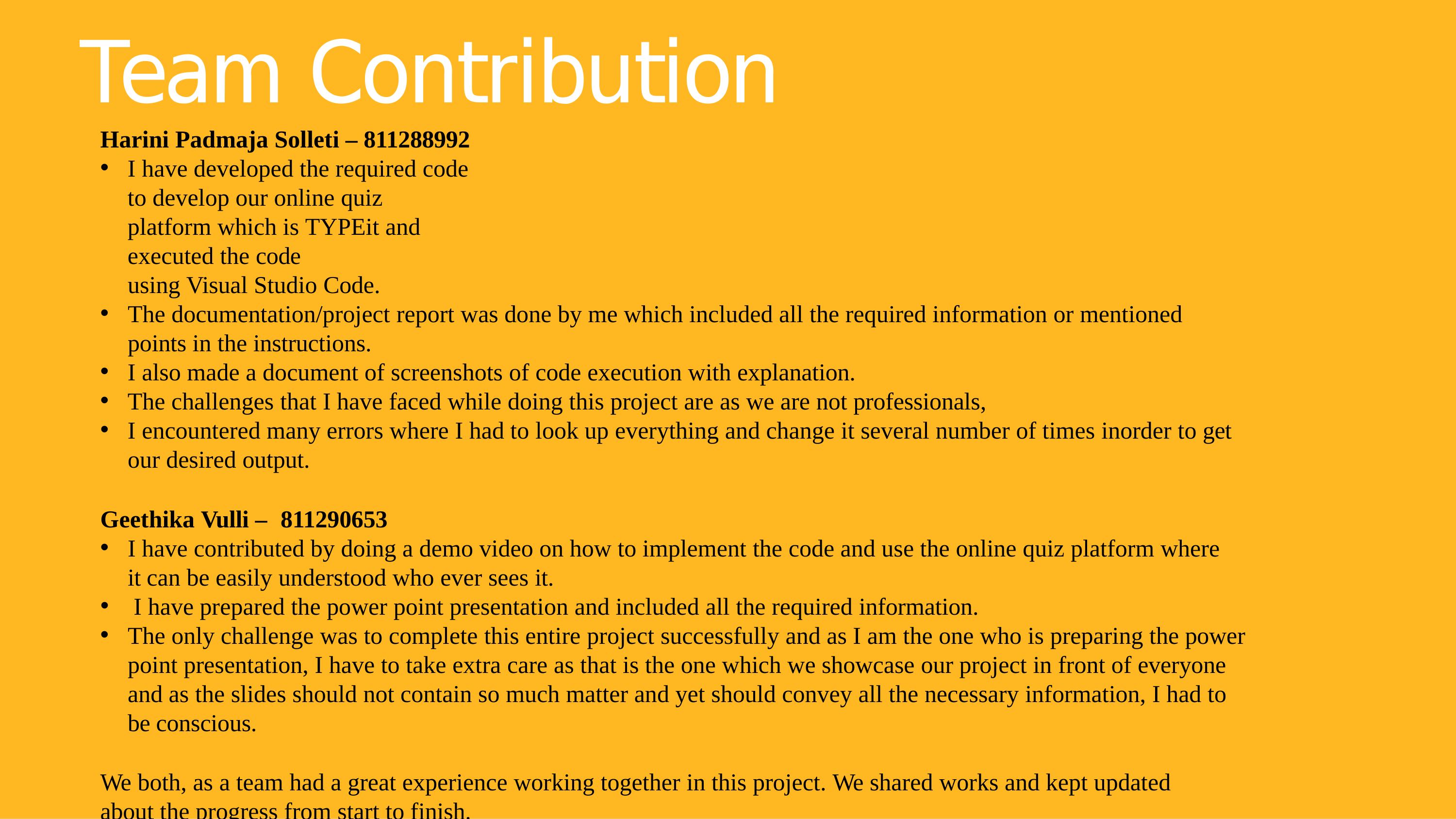

# Team Contribution
Harini Padmaja Solleti – 811288992
I have developed the required code to develop our online quiz platform which is TYPEit and executed the code
using Visual Studio Code.
The documentation/project report was done by me which included all the required information or mentioned points in the instructions.
I also made a document of screenshots of code execution with explanation.
The challenges that I have faced while doing this project are as we are not professionals,
I encountered many errors where I had to look up everything and change it several number of times inorder to get
our desired output.

Geethika Vulli –	811290653
I have contributed by doing a demo video on how to implement the code and use the online quiz platform where it can be easily understood who ever sees it.
I have prepared the power point presentation and included all the required information.
The only challenge was to complete this entire project successfully and as I am the one who is preparing the power point presentation, I have to take extra care as that is the one which we showcase our project in front of everyone and as the slides should not contain so much matter and yet should convey all the necessary information, I had to be conscious.

We both, as a team had a great experience working together in this project. We shared works and kept updated about the progress from start to finish.